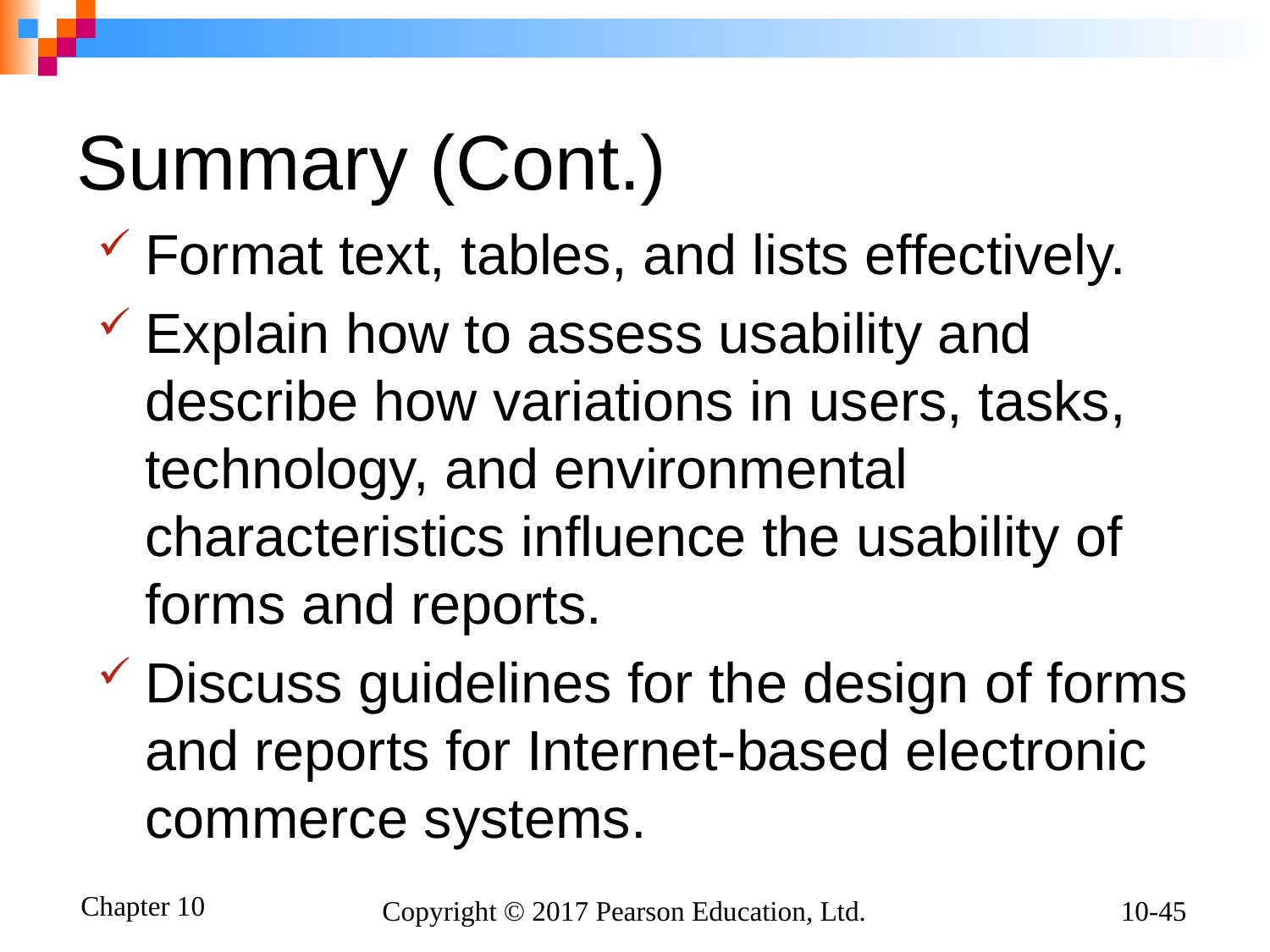

# Summary (Cont.)
Format text, tables, and lists effectively.
Explain how to assess usability and describe how variations in users, tasks, technology, and environmental characteristics influence the usability of forms and reports.
Discuss guidelines for the design of forms and reports for Internet-based electronic commerce systems.